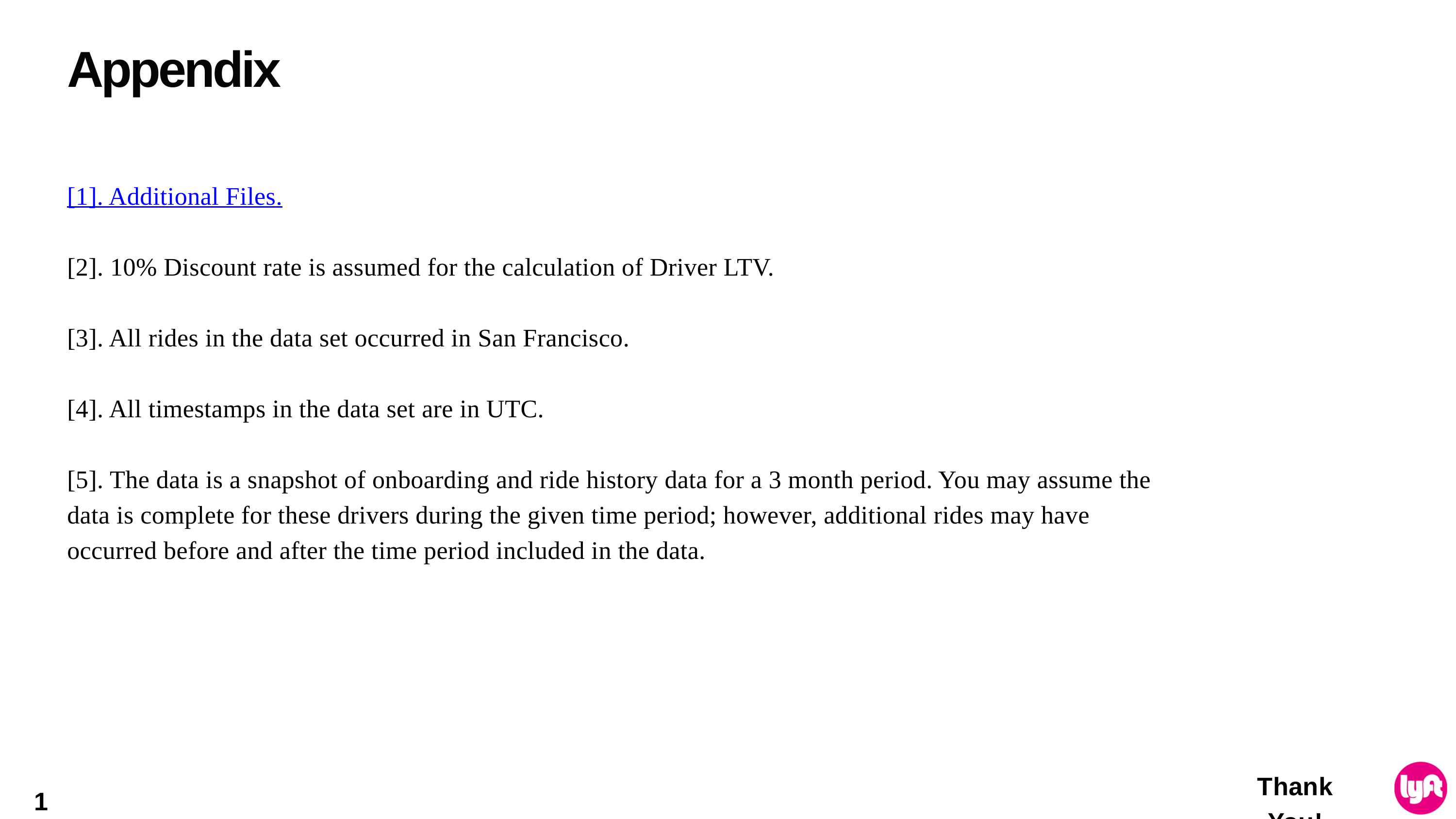

Appendix
[1]. Additional Files.

[2]. 10% Discount rate is assumed for the calculation of Driver LTV.

[3]. All rides in the data set occurred in San Francisco.

[4]. All timestamps in the data set are in UTC.

[5]. The data is a snapshot of onboarding and ride history data for a 3 month period. You may assume the
data is complete for these drivers during the given time period; however, additional rides may have
occurred before and after the time period included in the data.

Thank You!
16